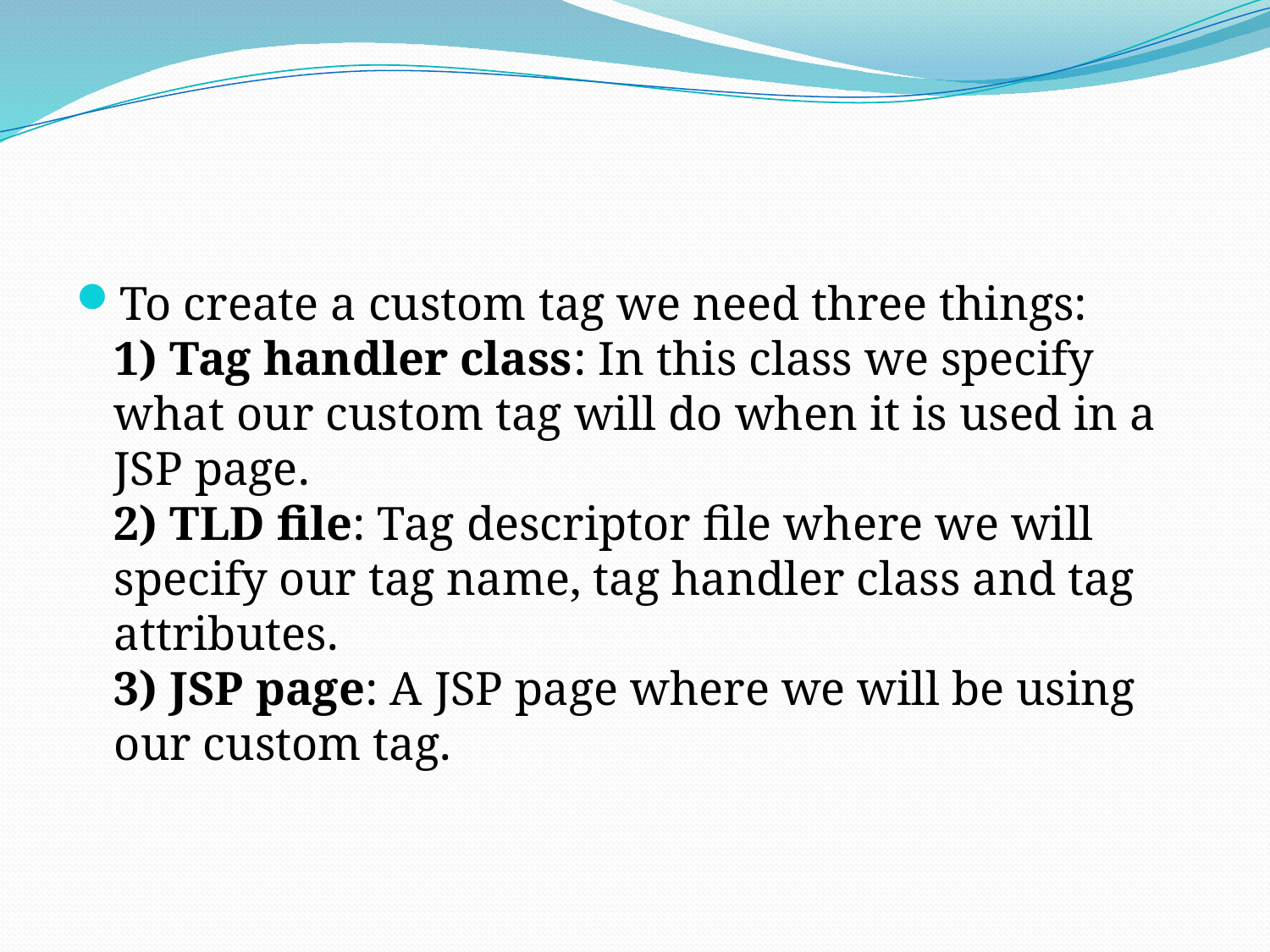

#
To create a custom tag we need three things:
1) Tag handler class: In this class we specify what our custom tag will do when it is used in a JSP page.
2) TLD file: Tag descriptor file where we will specify our tag name, tag handler class and tag attributes.
3) JSP page: A JSP page where we will be using our custom tag.